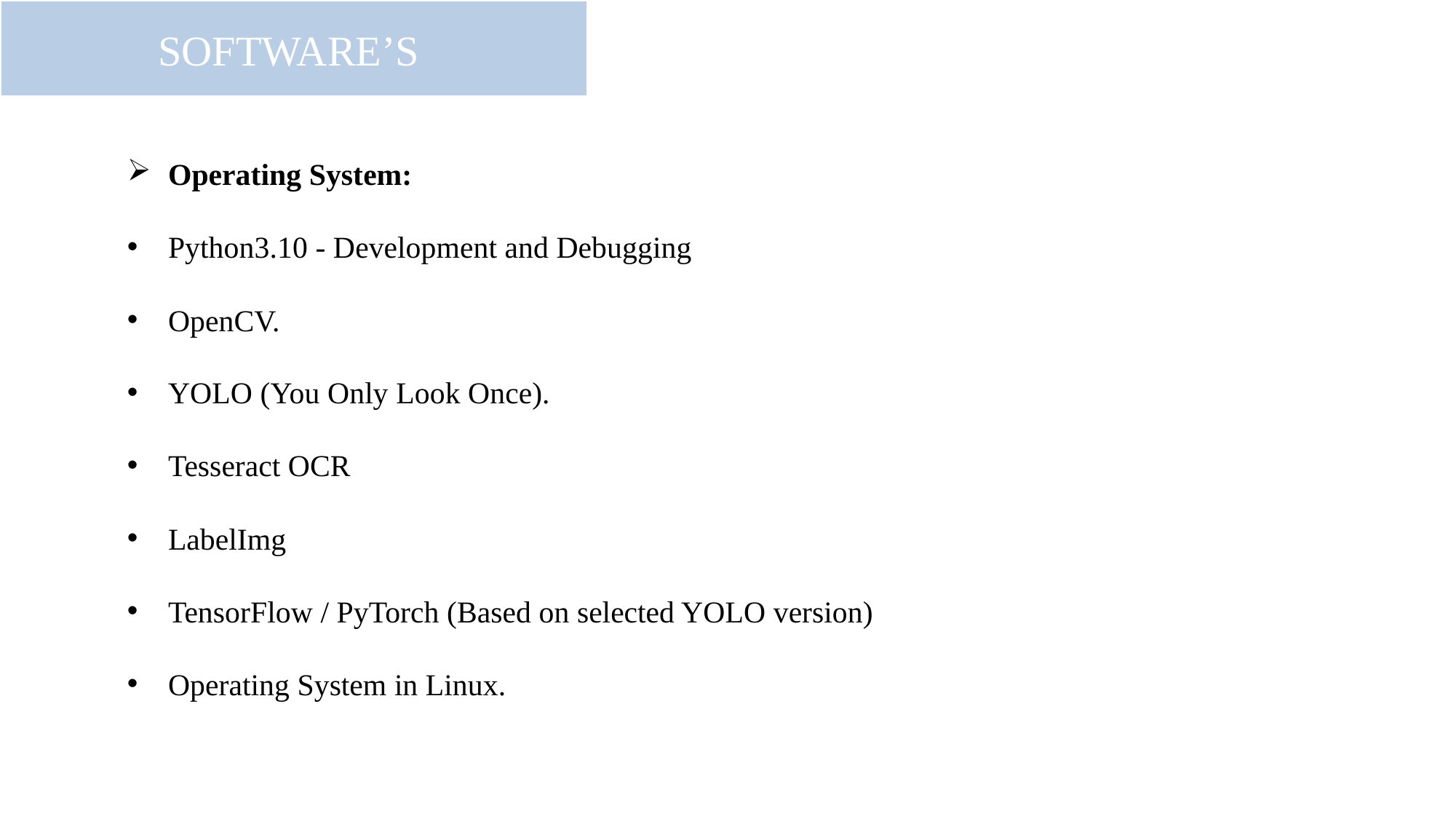

SOFTWARE’S
Operating System:
Python3.10 - Development and Debugging
OpenCV.
YOLO (You Only Look Once).
Tesseract OCR
LabelImg
TensorFlow / PyTorch (Based on selected YOLO version)
Operating System in Linux.